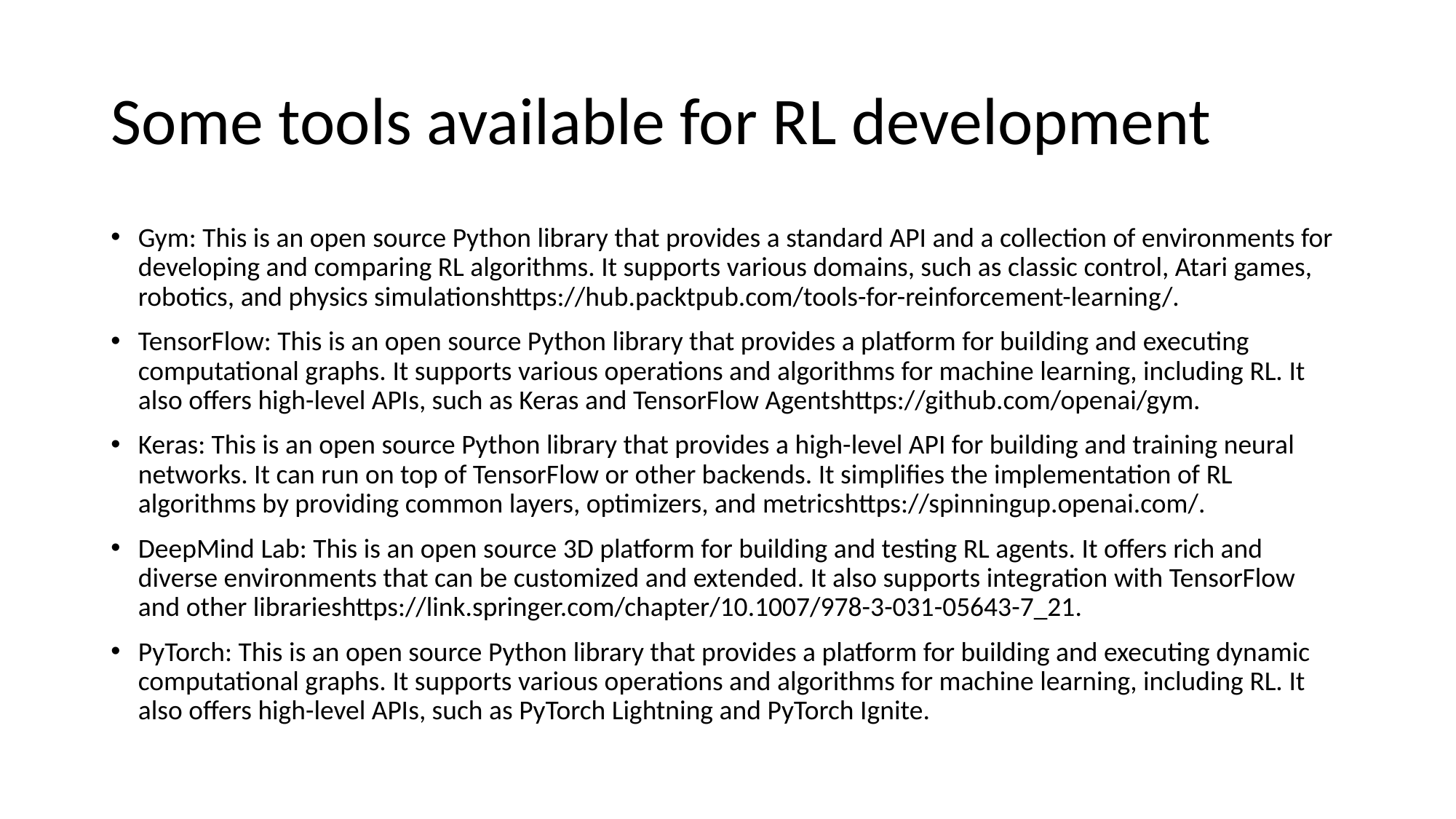

# Some tools available for RL development
Gym: This is an open source Python library that provides a standard API and a collection of environments for developing and comparing RL algorithms. It supports various domains, such as classic control, Atari games, robotics, and physics simulationshttps://hub.packtpub.com/tools-for-reinforcement-learning/.
TensorFlow: This is an open source Python library that provides a platform for building and executing computational graphs. It supports various operations and algorithms for machine learning, including RL. It also offers high-level APIs, such as Keras and TensorFlow Agentshttps://github.com/openai/gym.
Keras: This is an open source Python library that provides a high-level API for building and training neural networks. It can run on top of TensorFlow or other backends. It simplifies the implementation of RL algorithms by providing common layers, optimizers, and metricshttps://spinningup.openai.com/.
DeepMind Lab: This is an open source 3D platform for building and testing RL agents. It offers rich and diverse environments that can be customized and extended. It also supports integration with TensorFlow and other librarieshttps://link.springer.com/chapter/10.1007/978-3-031-05643-7_21.
PyTorch: This is an open source Python library that provides a platform for building and executing dynamic computational graphs. It supports various operations and algorithms for machine learning, including RL. It also offers high-level APIs, such as PyTorch Lightning and PyTorch Ignite.